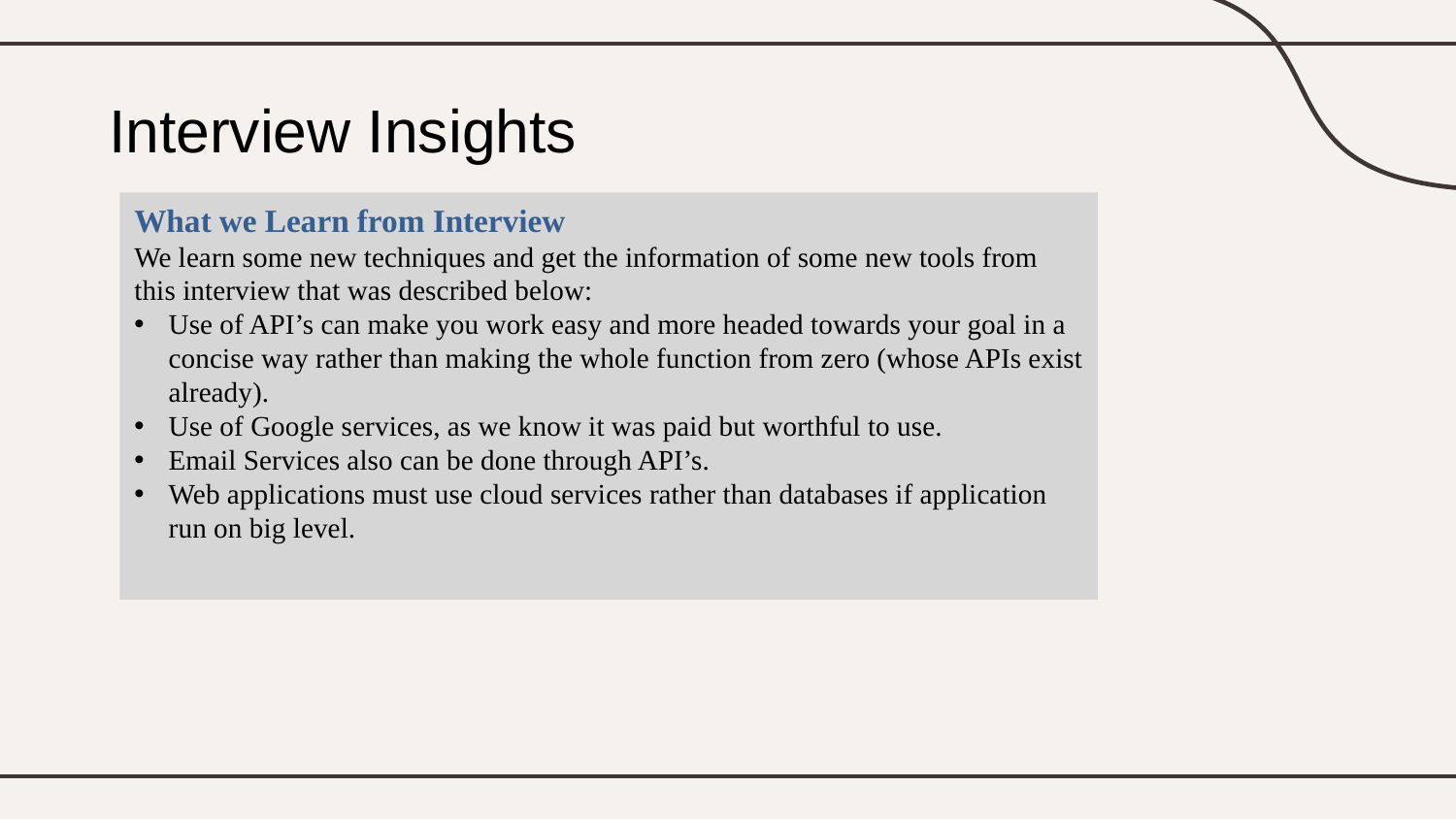

# Interview Insights
What we Learn from Interview
We learn some new techniques and get the information of some new tools from this interview that was described below:
Use of API’s can make you work easy and more headed towards your goal in a concise way rather than making the whole function from zero (whose APIs exist already).
Use of Google services, as we know it was paid but worthful to use.
Email Services also can be done through API’s.
Web applications must use cloud services rather than databases if application run on big level.